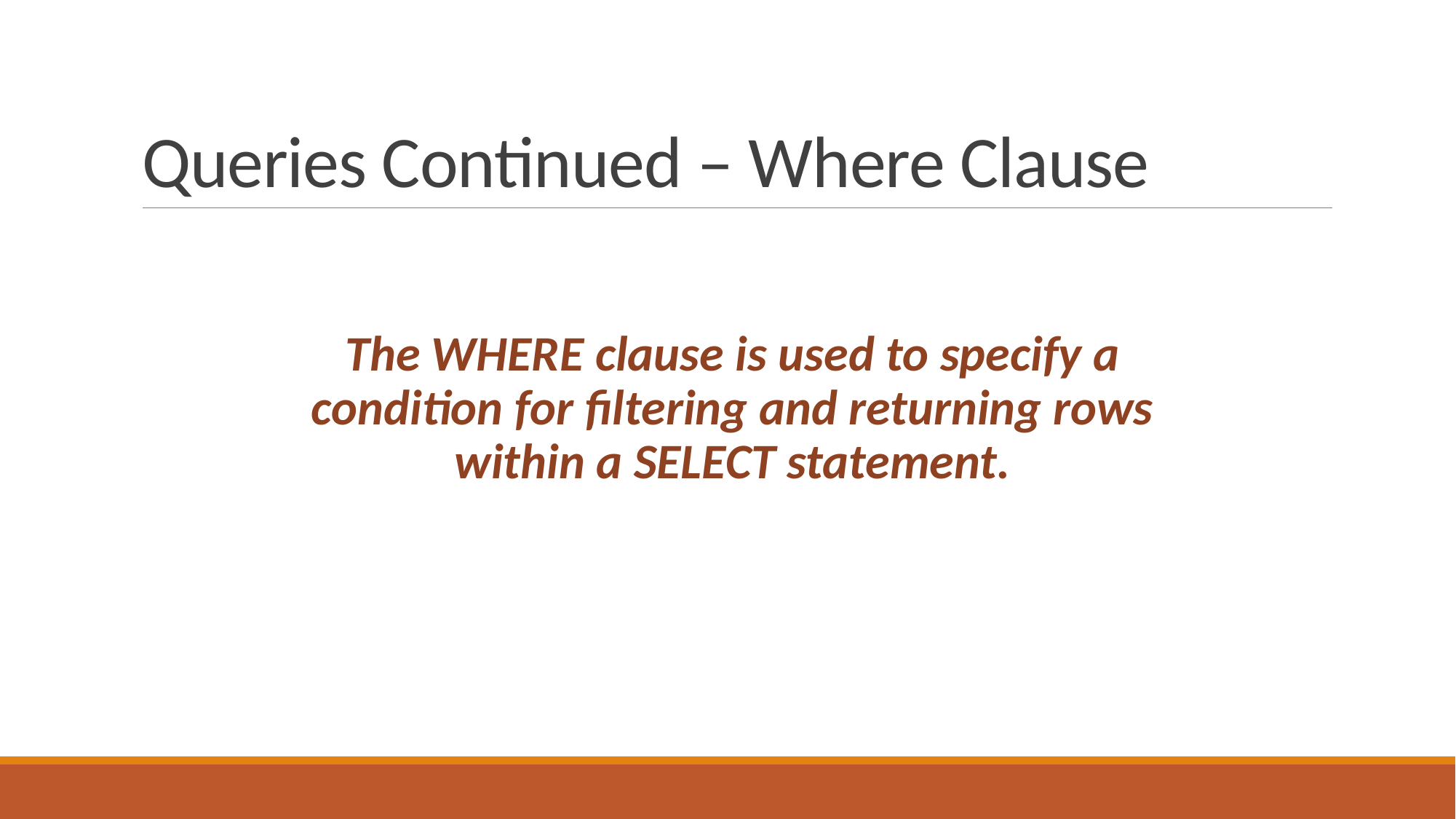

# Queries Continued – Where Clause
The WHERE clause is used to specify a condition for filtering and returning rows within a SELECT statement.